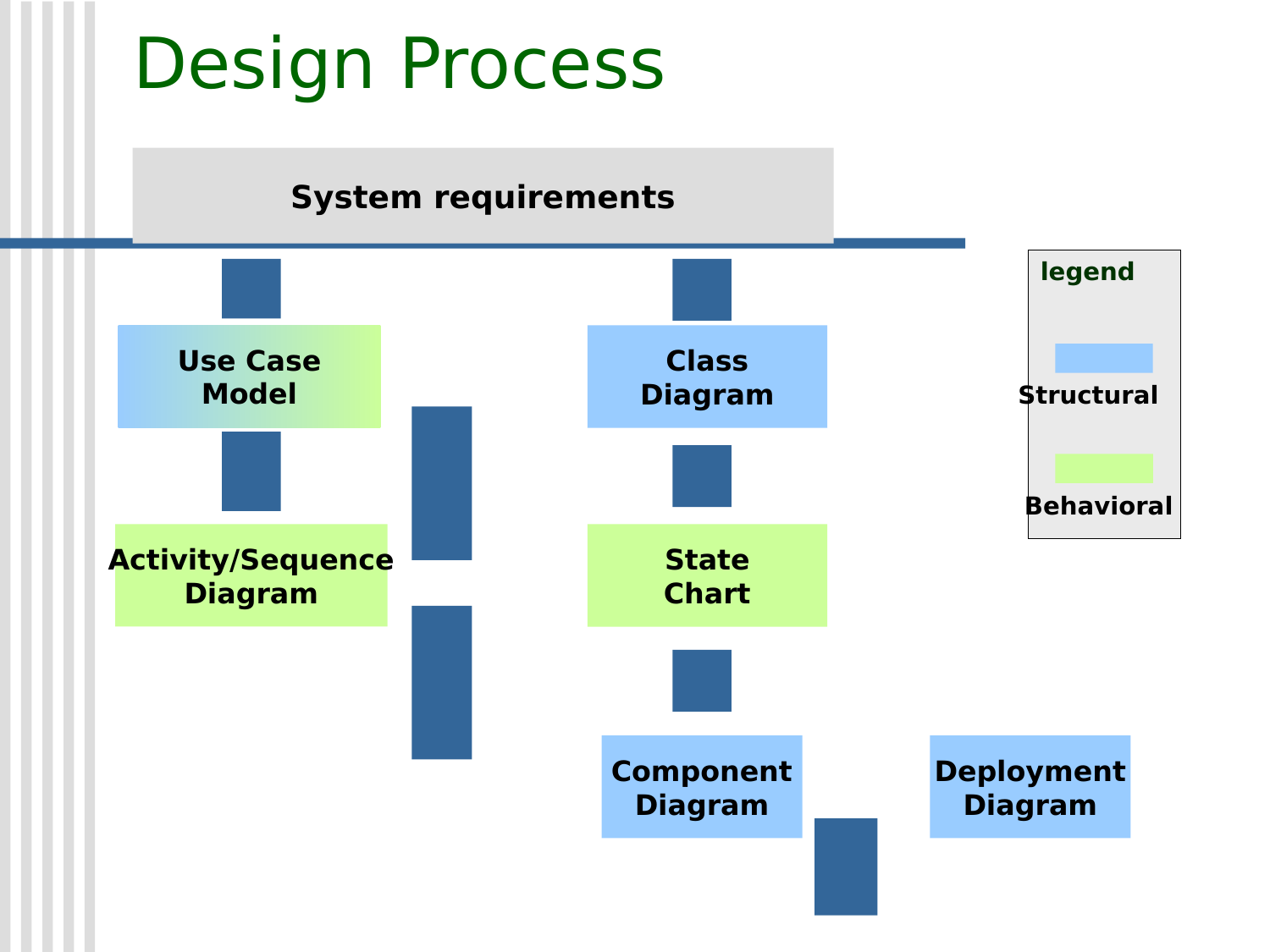

Design Process
System requirements
legend

Use Case
Model
Class
Diagram

Structural

Behavioral
Activity/Sequence
Diagram
State
Chart

Component
Diagram
Deployment
Diagram